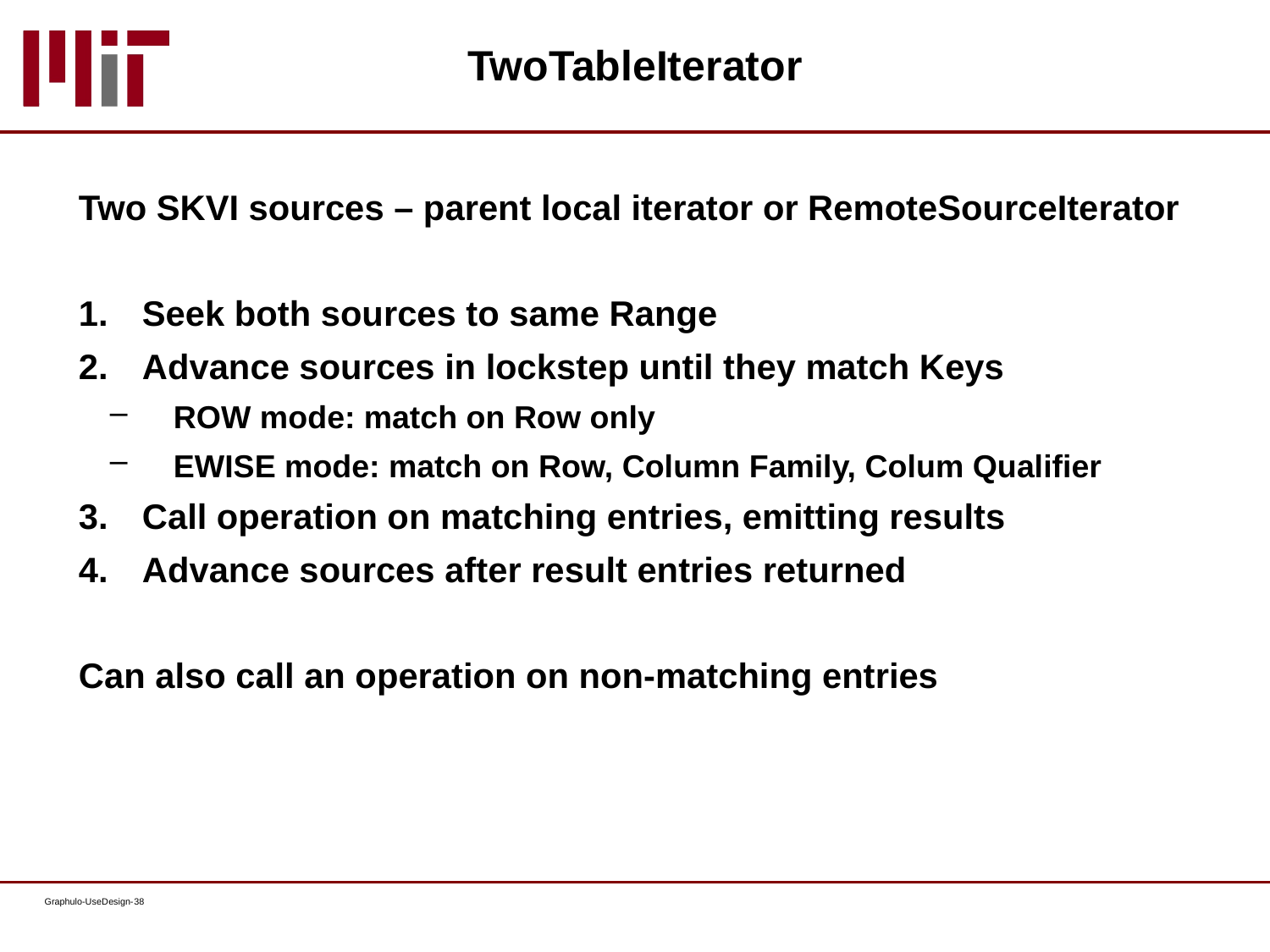

# TwoTableIterator
Two SKVI sources – parent local iterator or RemoteSourceIterator

Seek both sources to same Range
Advance sources in lockstep until they match Keys
ROW mode: match on Row only
EWISE mode: match on Row, Column Family, Colum Qualifier
Call operation on matching entries, emitting results
Advance sources after result entries returned

Can also call an operation on non-matching entries